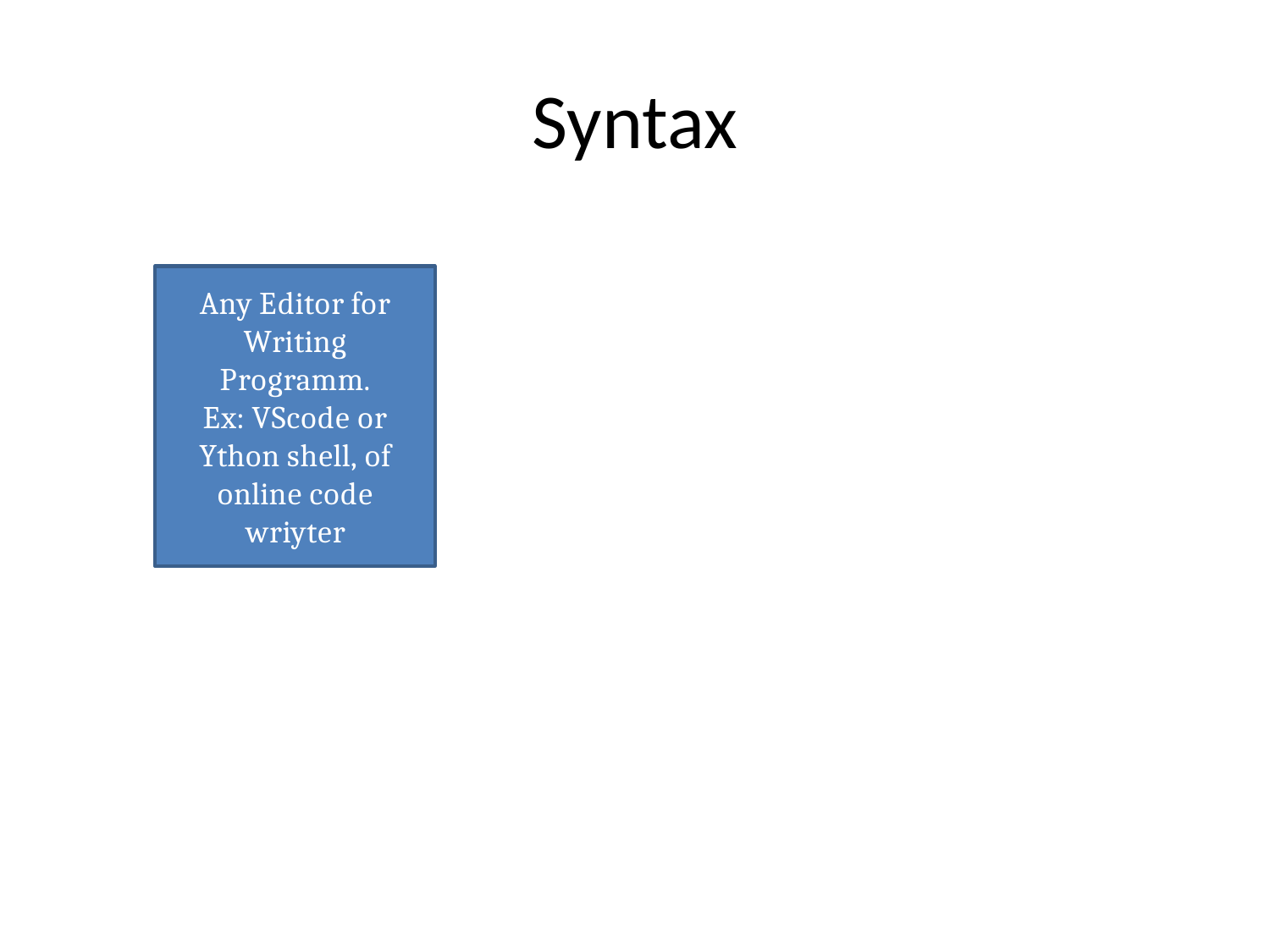

# Syntax

Any Editor for Writing Programm.
Ex: VScode or Ython shell, of online code wriyter